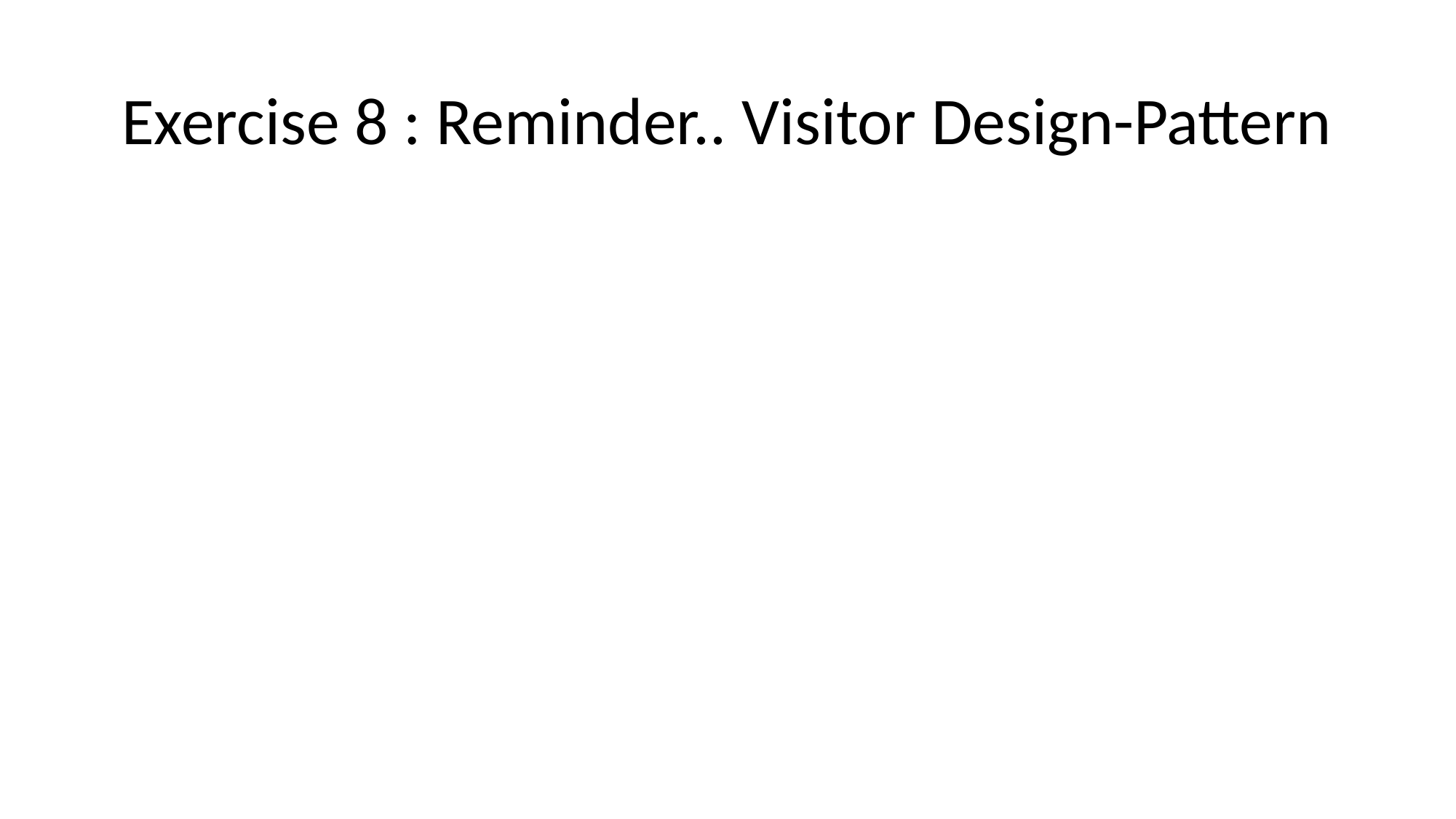

# Exercise 8 : Reminder.. Visitor Design-Pattern